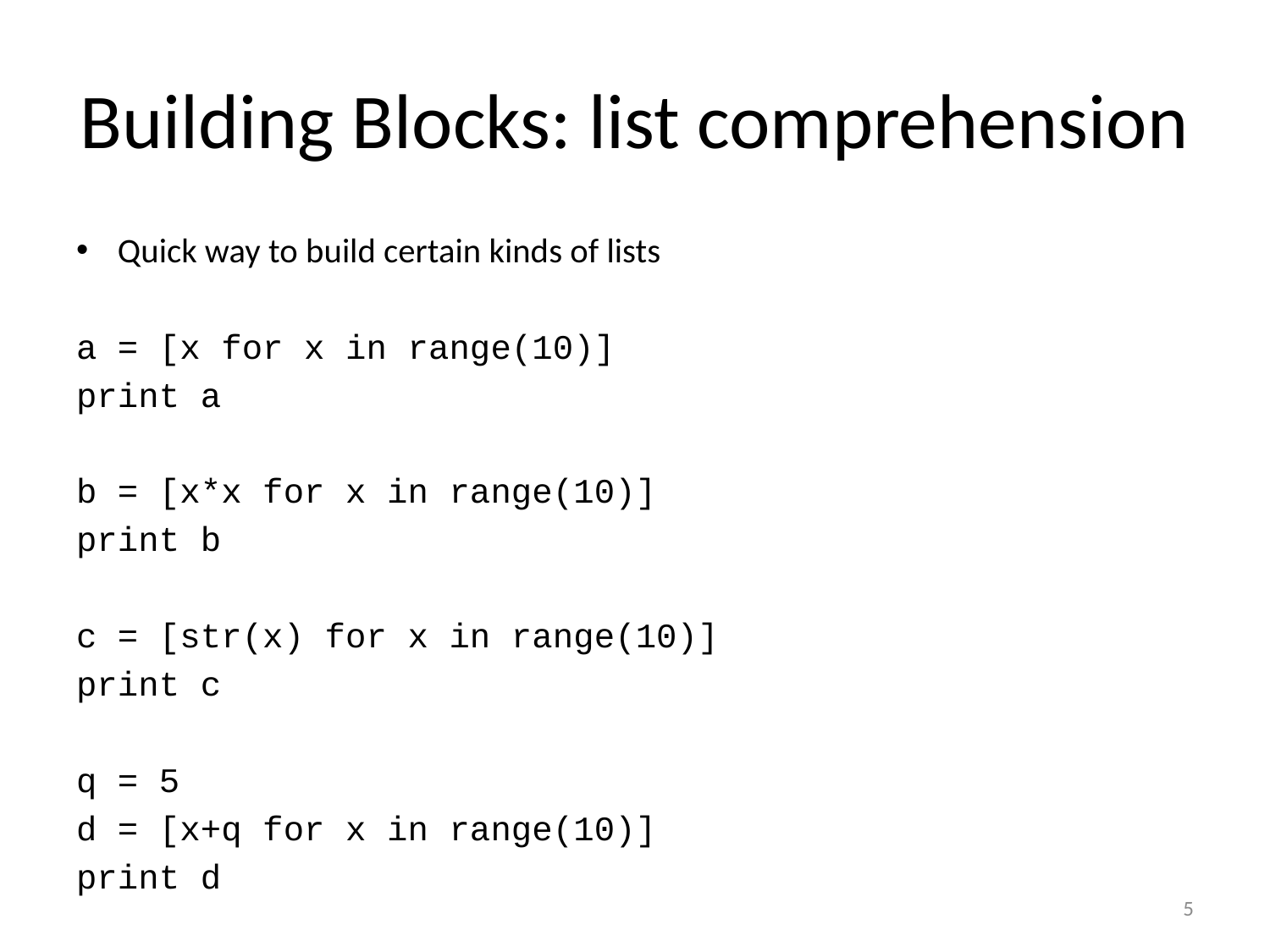

# Building Blocks: list comprehension
Quick way to build certain kinds of lists

a = [x for x in range(10)]
print a

b = [x*x for x in range(10)]
print b

c = [str(x) for x in range(10)]
print c

q = 5
d = [x+q for x in range(10)]
print d

5